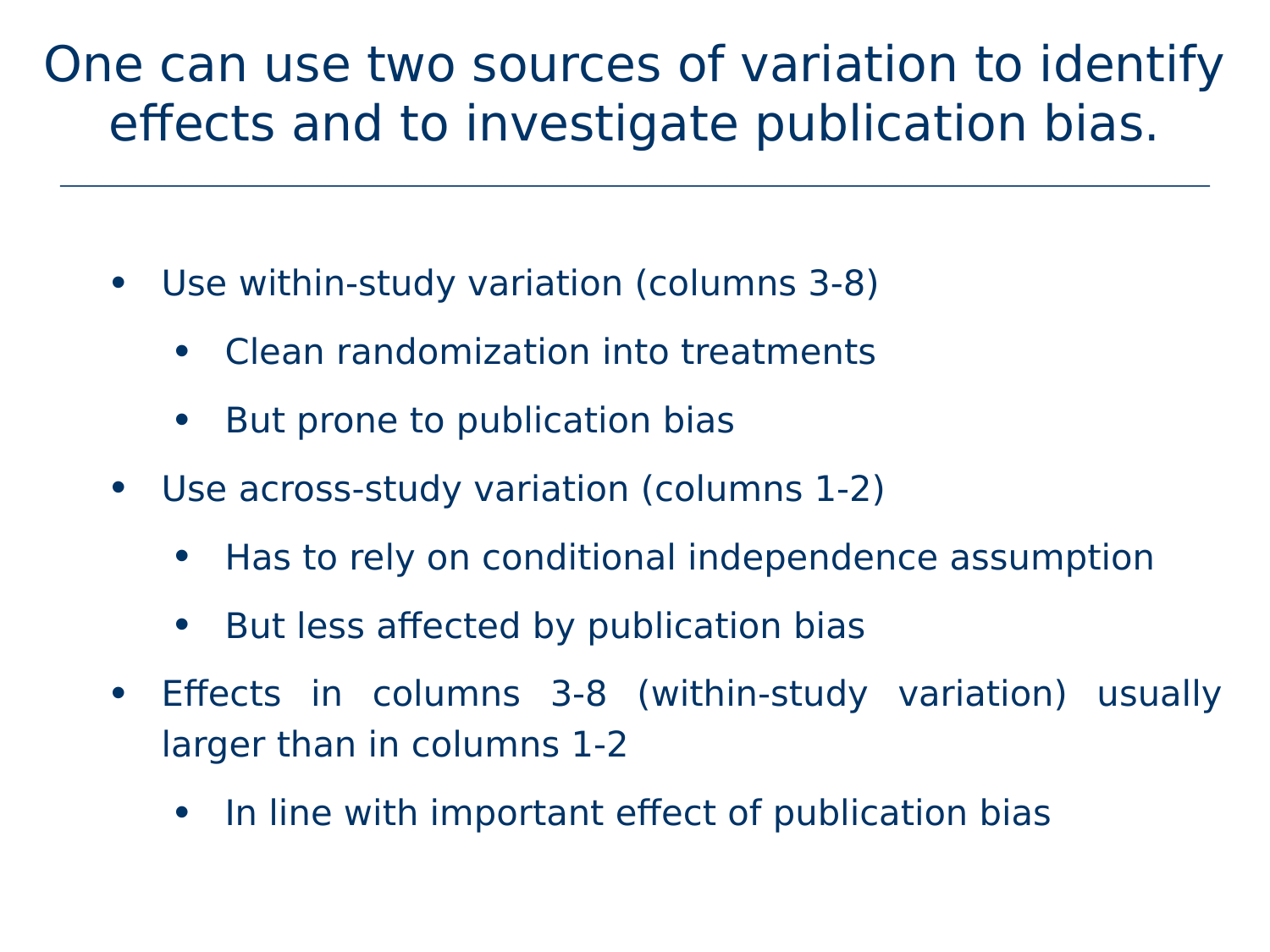

One can use two sources of variation to identify effects and to investigate publication bias.

Use within-study variation (columns 3-8)
Clean randomization into treatments
But prone to publication bias
Use across-study variation (columns 1-2)
Has to rely on conditional independence assumption
But less affected by publication bias
Effects in columns 3-8 (within-study variation) usually larger than in columns 1-2
In line with important effect of publication bias